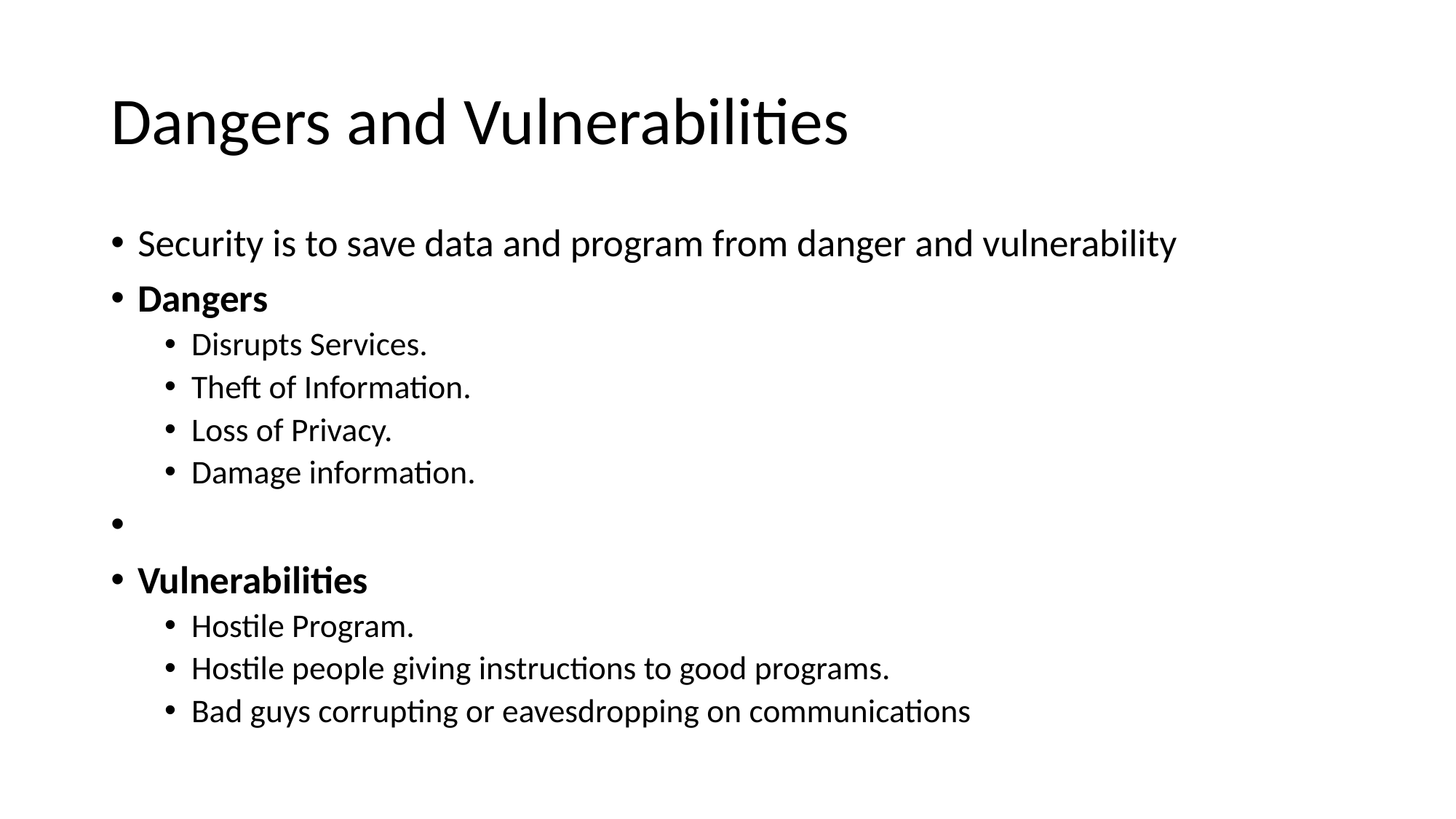

# Dangers and Vulnerabilities
Security is to save data and program from danger and vulnerability
Dangers
Disrupts Services.
Theft of Information.
Loss of Privacy.
Damage information.

Vulnerabilities
Hostile Program.
Hostile people giving instructions to good programs.
Bad guys corrupting or eavesdropping on communications